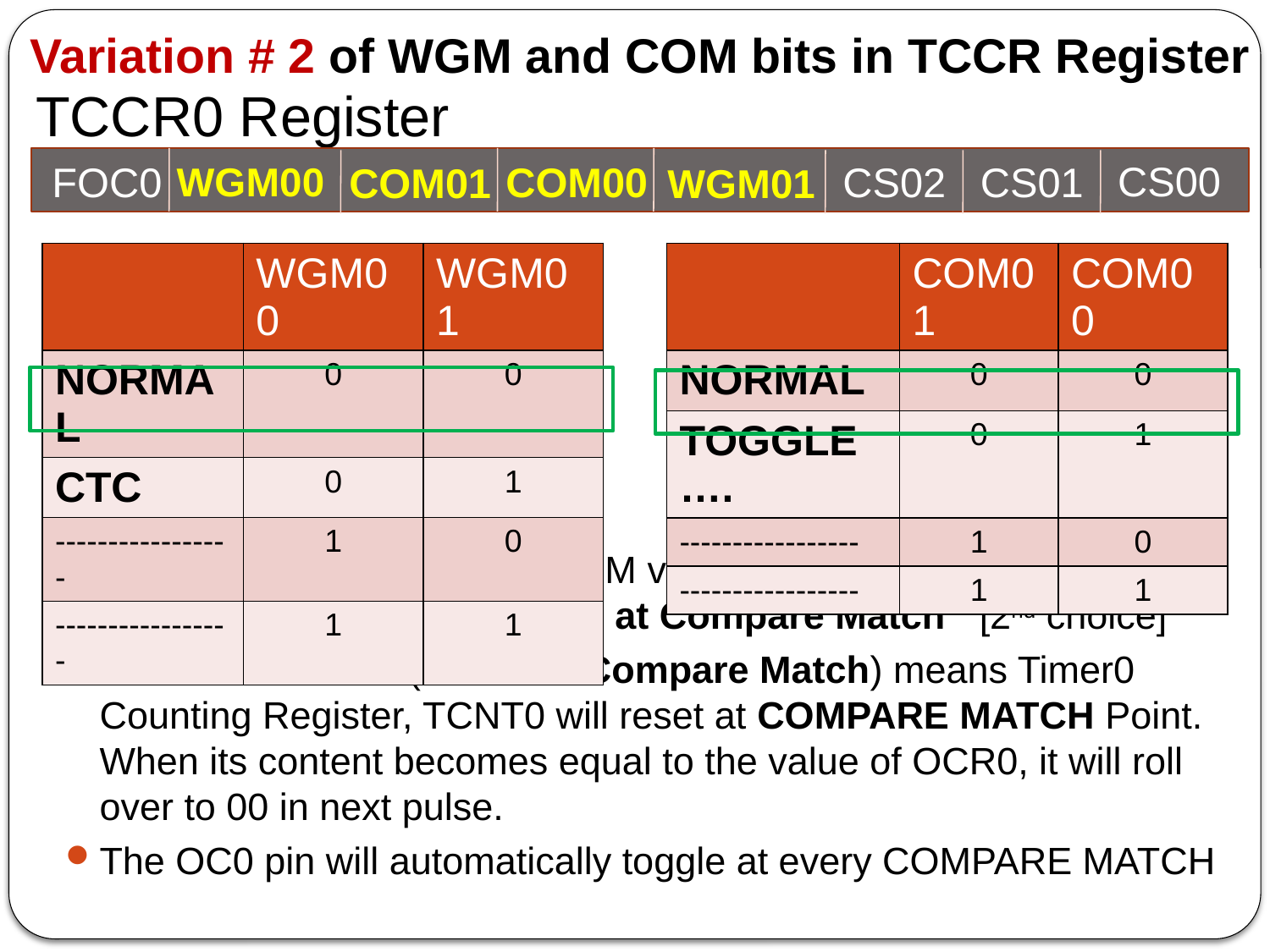

# Variation # 2 of WGM and COM bits in TCCR Register
TCCR0 Register

CS00
FOC0
WGM00
COM00
CS02
CS01
COM01
WGM01
|  | WGM00 | WGM01 |
| --- | --- | --- |
| NORMAL | 0 | 0 |
| CTC | 0 | 1 |
| ----------------- | 1 | 0 |
| ----------------- | 1 | 1 |
|  | COM01 | COM00 |
| --- | --- | --- |
| NORMAL | 0 | 0 |
| TOGGLE…. | 0 | 1 |
| ----------------- | 1 | 0 |
| ----------------- | 1 | 1 |

Variation 2: If we change WGM values at CTC [2nd choice] and COM values in “Toggles OC0 at Compare Match”  [2nd choice]
WGM bits at CTC (Clear on Compare Match) means Timer0 Counting Register, TCNT0 will reset at COMPARE MATCH Point. When its content becomes equal to the value of OCR0, it will roll over to 00 in next pulse.
The OC0 pin will automatically toggle at every COMPARE MATCH